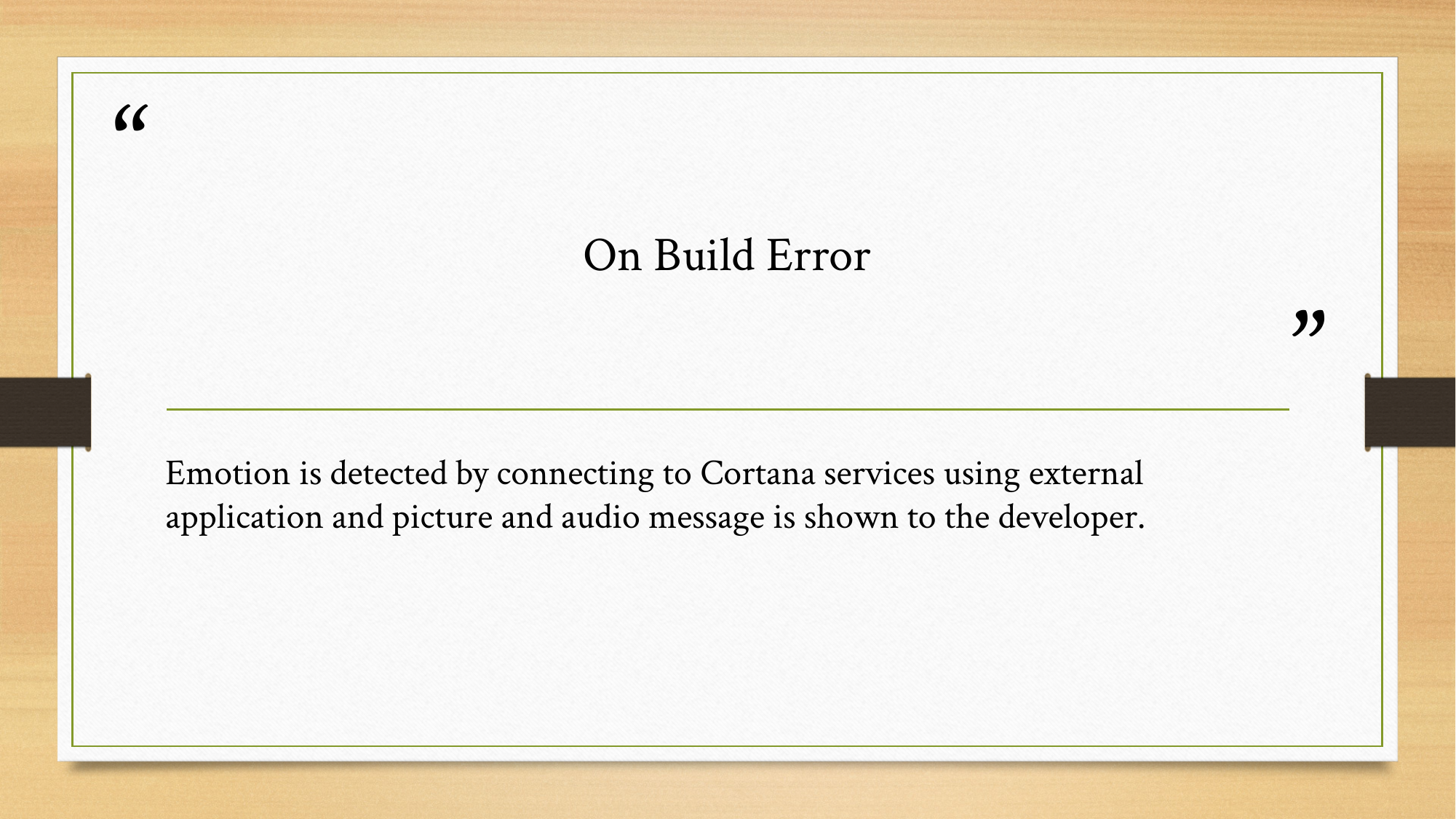

# On Build Error
Emotion is detected by connecting to Cortana services using external application and picture and audio message is shown to the developer.